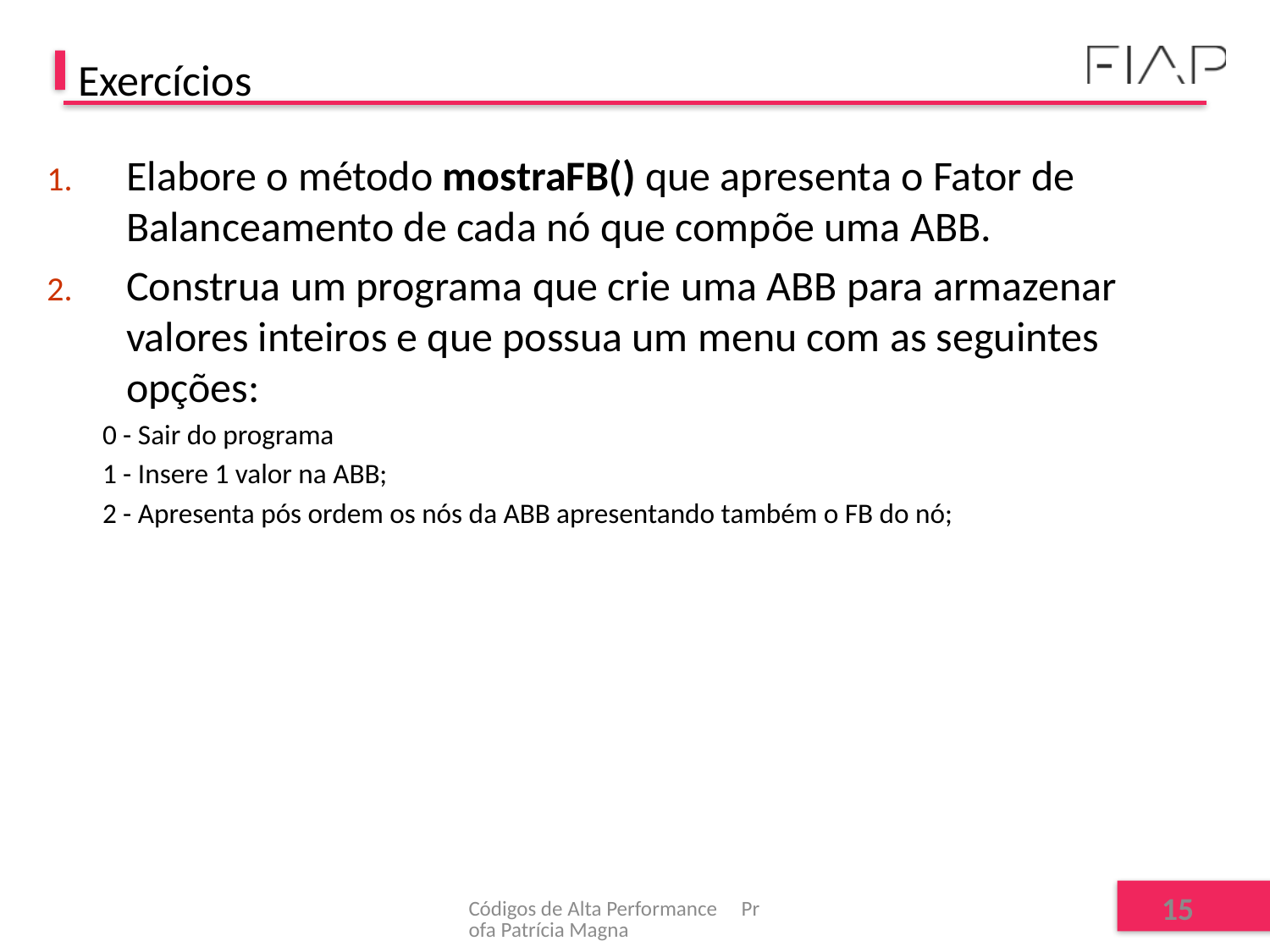

# Exercícios
Elabore o método mostraFB() que apresenta o Fator de Balanceamento de cada nó que compõe uma ABB.
Construa um programa que crie uma ABB para armazenar valores inteiros e que possua um menu com as seguintes opções:
0 - Sair do programa
1 - Insere 1 valor na ABB;
2 - Apresenta pós ordem os nós da ABB apresentando também o FB do nó;

Códigos de Alta Performance     Profa Patrícia Magna
15